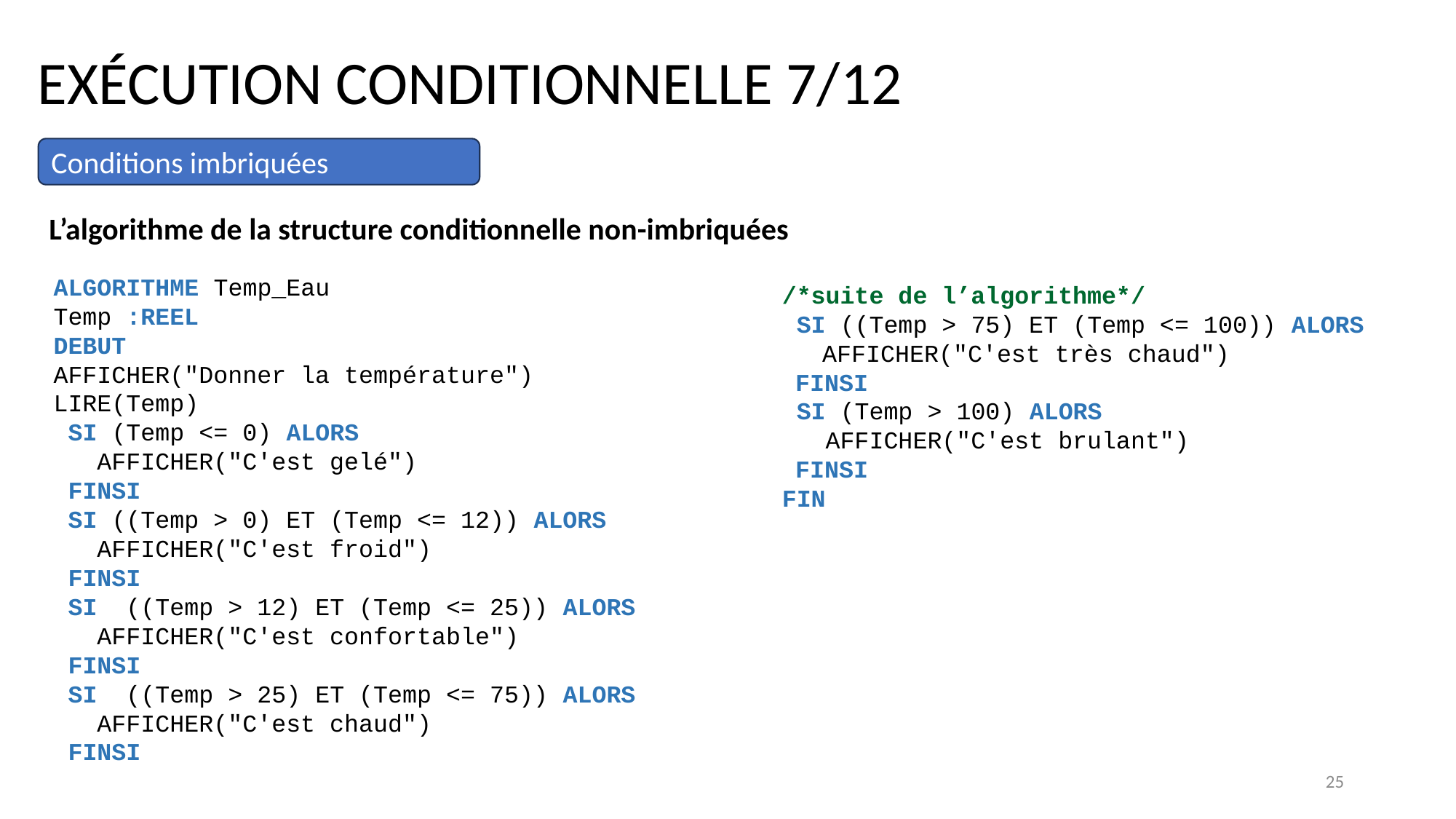

EXÉCUTION CONDITIONNELLE 7/12
Conditions imbriquées
L’algorithme de la structure conditionnelle non-imbriquées
ALGORITHME Temp_Eau
Temp :REEL
DEBUT
AFFICHER("Donner la température")
LIRE(Temp)
 SI (Temp <= 0) ALORS 
   AFFICHER("C'est gelé") 
 FINSI 
 SI ((Temp > 0) ET (Temp <= 12)) ALORS 
   AFFICHER("C'est froid") 
 FINSI  
 SI  ((Temp > 12) ET (Temp <= 25)) ALORS 
   AFFICHER("C'est confortable") 
 FINSI   
 SI  ((Temp > 25) ET (Temp <= 75)) ALORS 
   AFFICHER("C'est chaud") 
 FINSI
/*suite de l’algorithme*/
 SI ((Temp > 75) ET (Temp <= 100)) ALORS 
      AFFICHER("C'est très chaud")
  FINSI
 SI (Temp > 100) ALORS
   AFFICHER("C'est brulant")   
  FINSI
FIN

25
Supposons que l’on ait une condition (par exemple que l’âge du capitaine soit inférieur à 30 ans). Si la condition est vérifiée, on fait quelque chose, dans le cas contraire, on ne fait rien. En algorithmique, cela s’écrit :
SI (condition) ALORS
	Instructions 1
FINSI